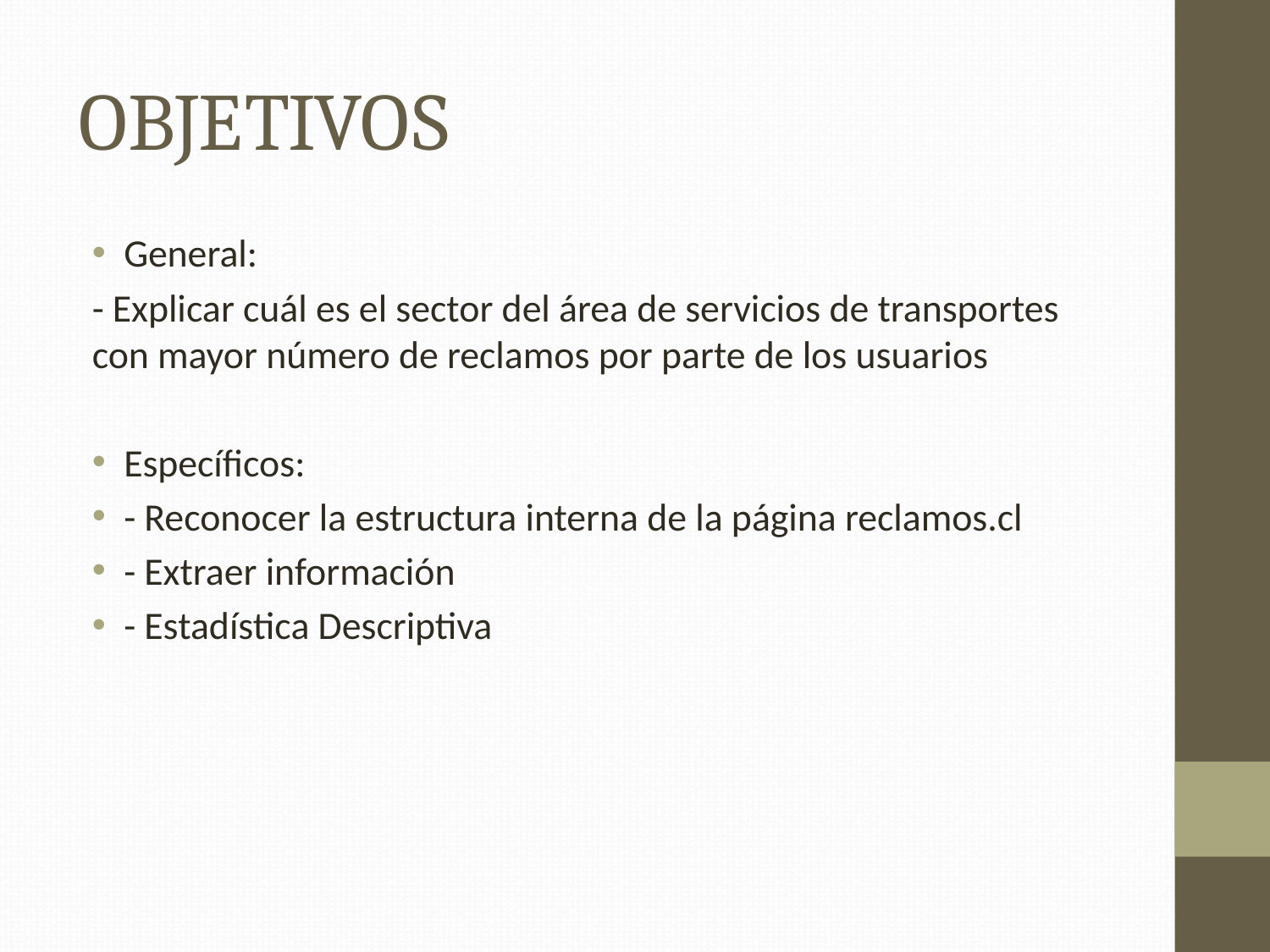

# OBJETIVOS
General:
- Explicar cuál es el sector del área de servicios de transportes con mayor número de reclamos por parte de los usuarios

Específicos:
- Reconocer la estructura interna de la página reclamos.cl
- Extraer información
- Estadística Descriptiva